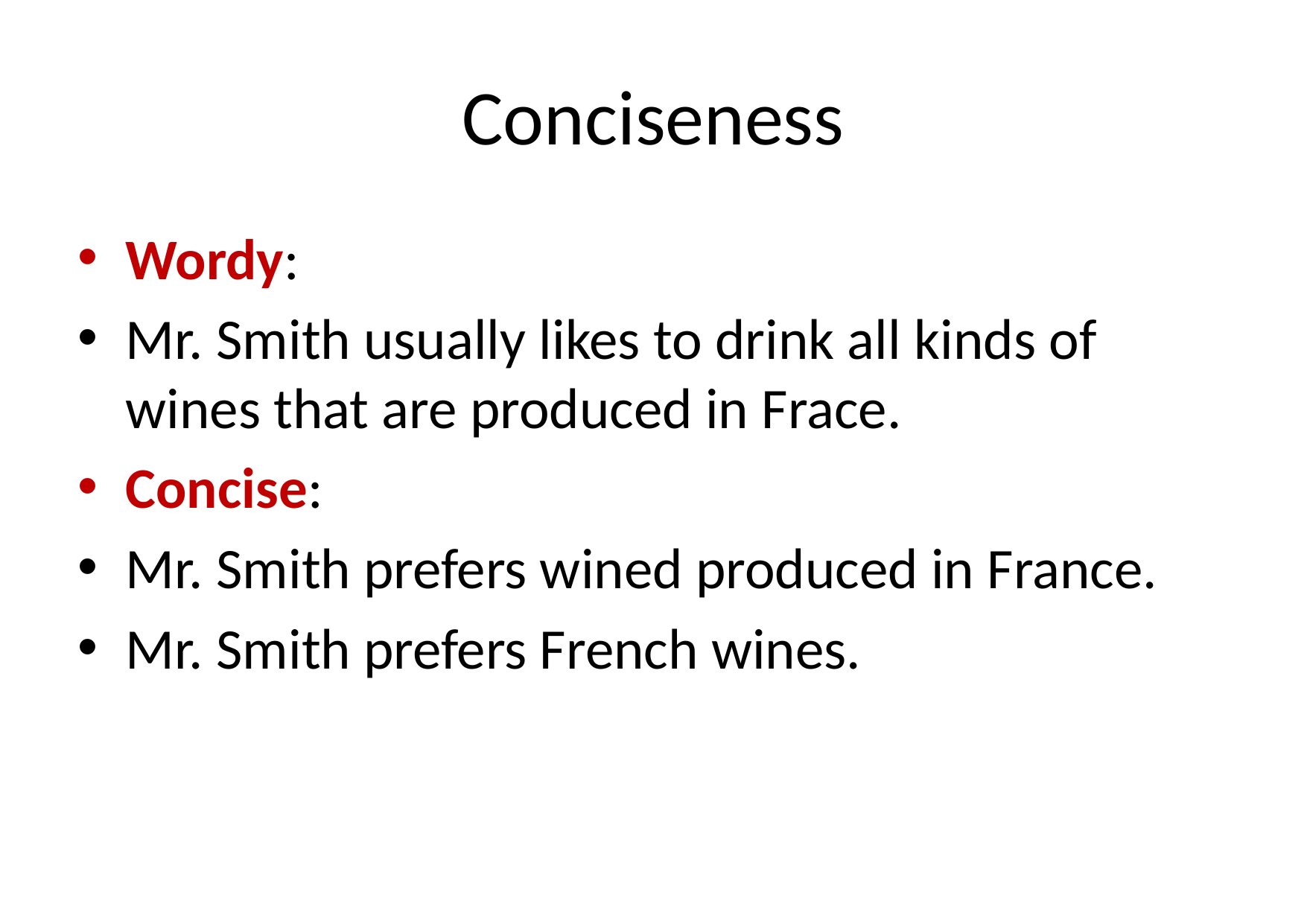

# Conciseness
Wordy:
Mr. Smith usually likes to drink all kinds of wines that are produced in Frace.
Concise:
Mr. Smith prefers wined produced in France.
Mr. Smith prefers French wines.